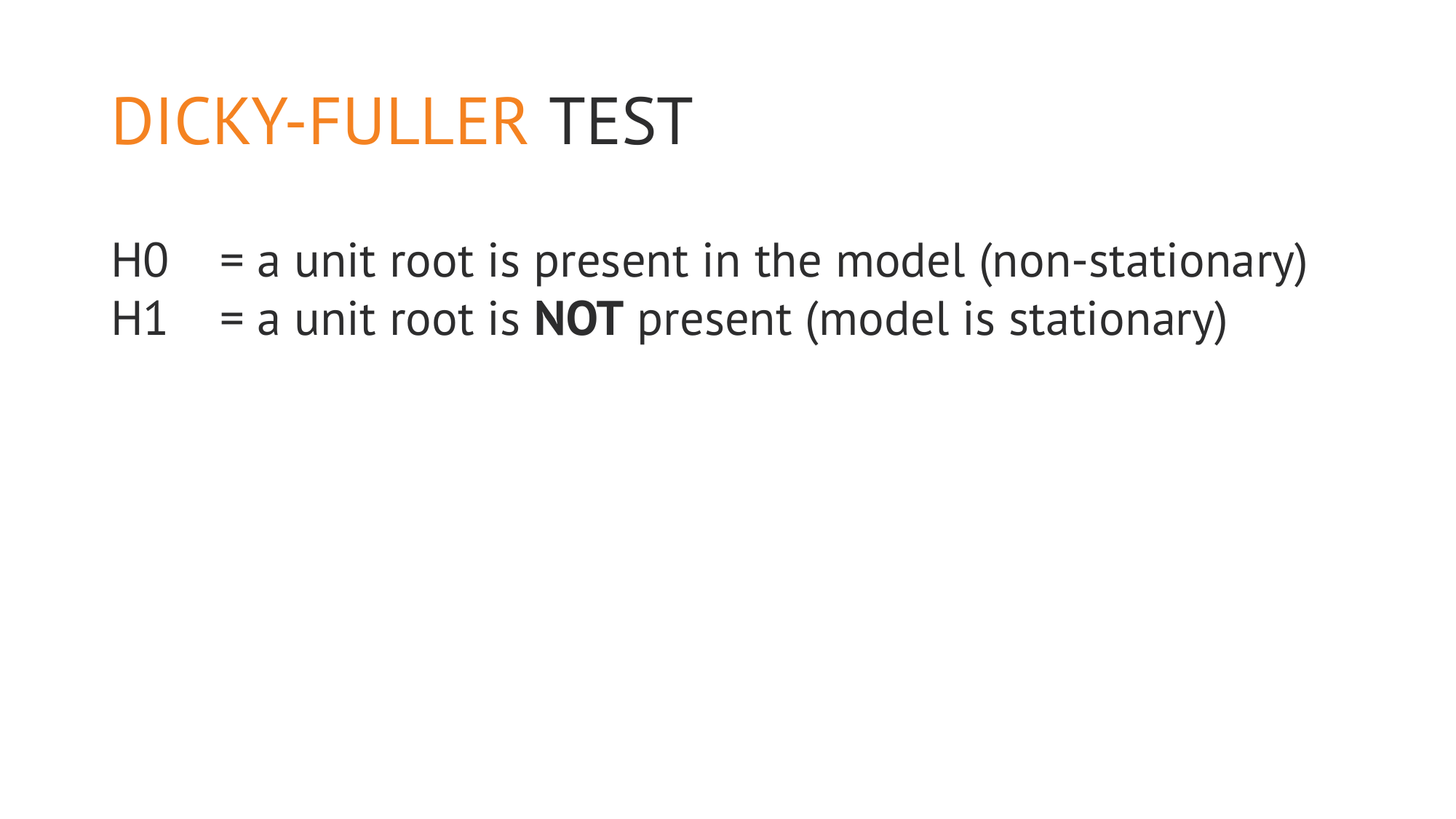

# DICKY-FULLER TEST
H0	= a unit root is present in the model (non-stationary)
H1	= a unit root is NOT present (model is stationary)